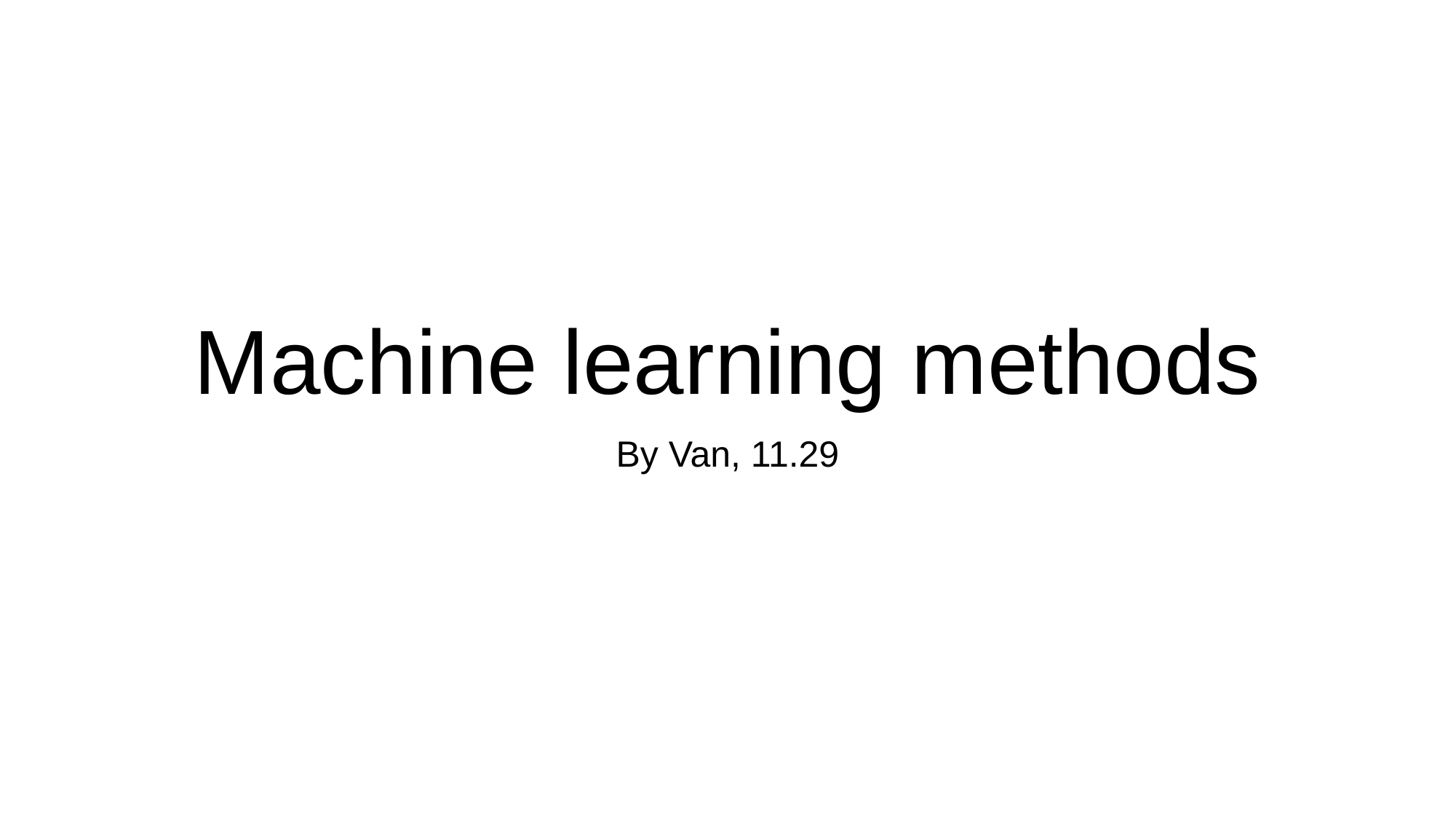

# Machine learning methods
By Van, 11.29